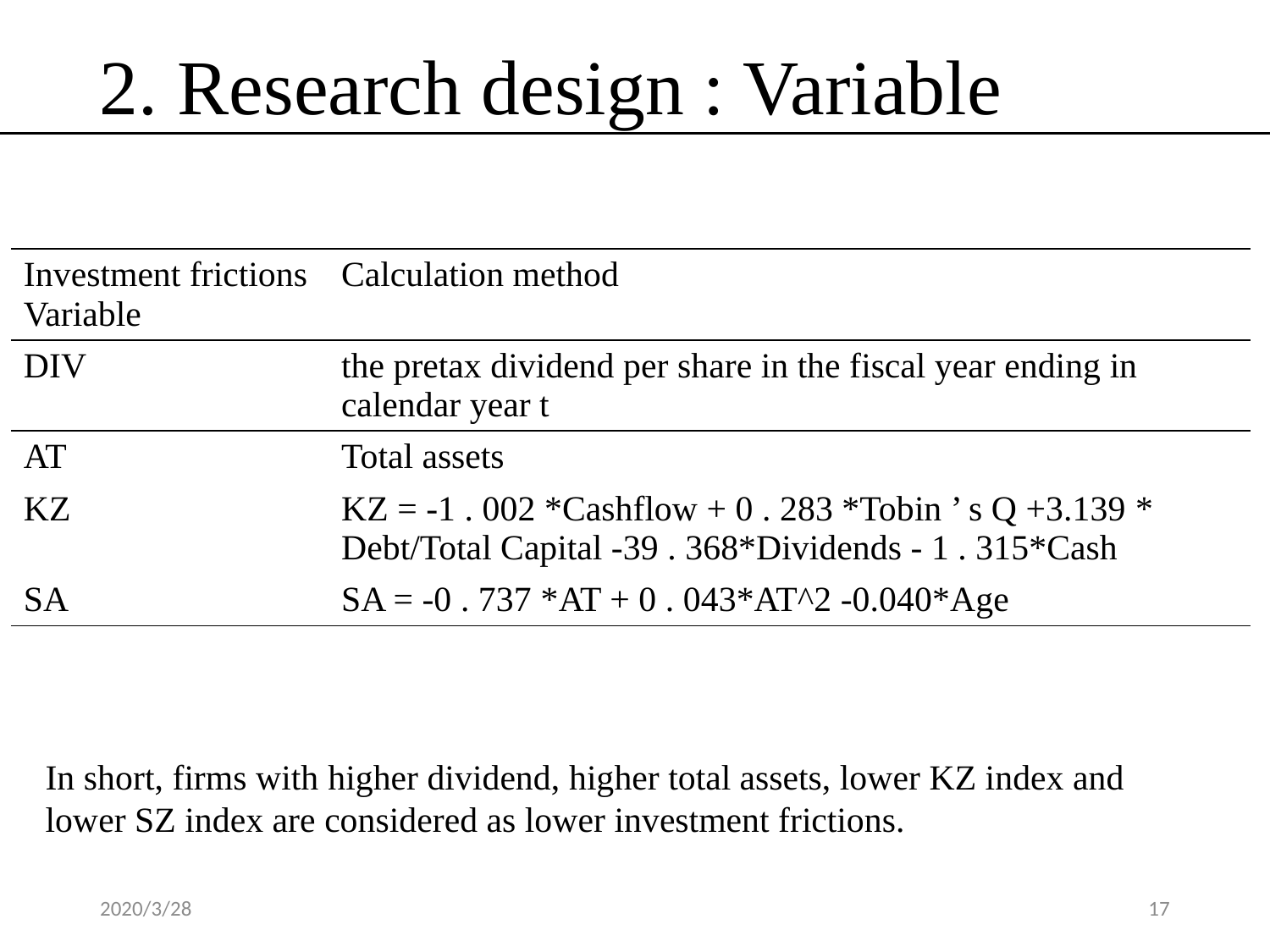

2. Research design : Variable

| Investment frictions Variable | Calculation method |
| --- | --- |
| DIV | the pretax dividend per share in the fiscal year ending in calendar year t |
| AT | Total assets |
| KZ | KZ = -1 . 002 \*Cashflow + 0 . 283 \*Tobin ’ s Q +3.139 \* Debt/Total Capital -39 . 368\*Dividends - 1 . 315\*Cash |
| SA | SA = -0 . 737 \*AT + 0 . 043\*AT^2 -0.040\*Age |
In short, firms with higher dividend, higher total assets, lower KZ index and lower SZ index are considered as lower investment frictions.
2020/3/28
17